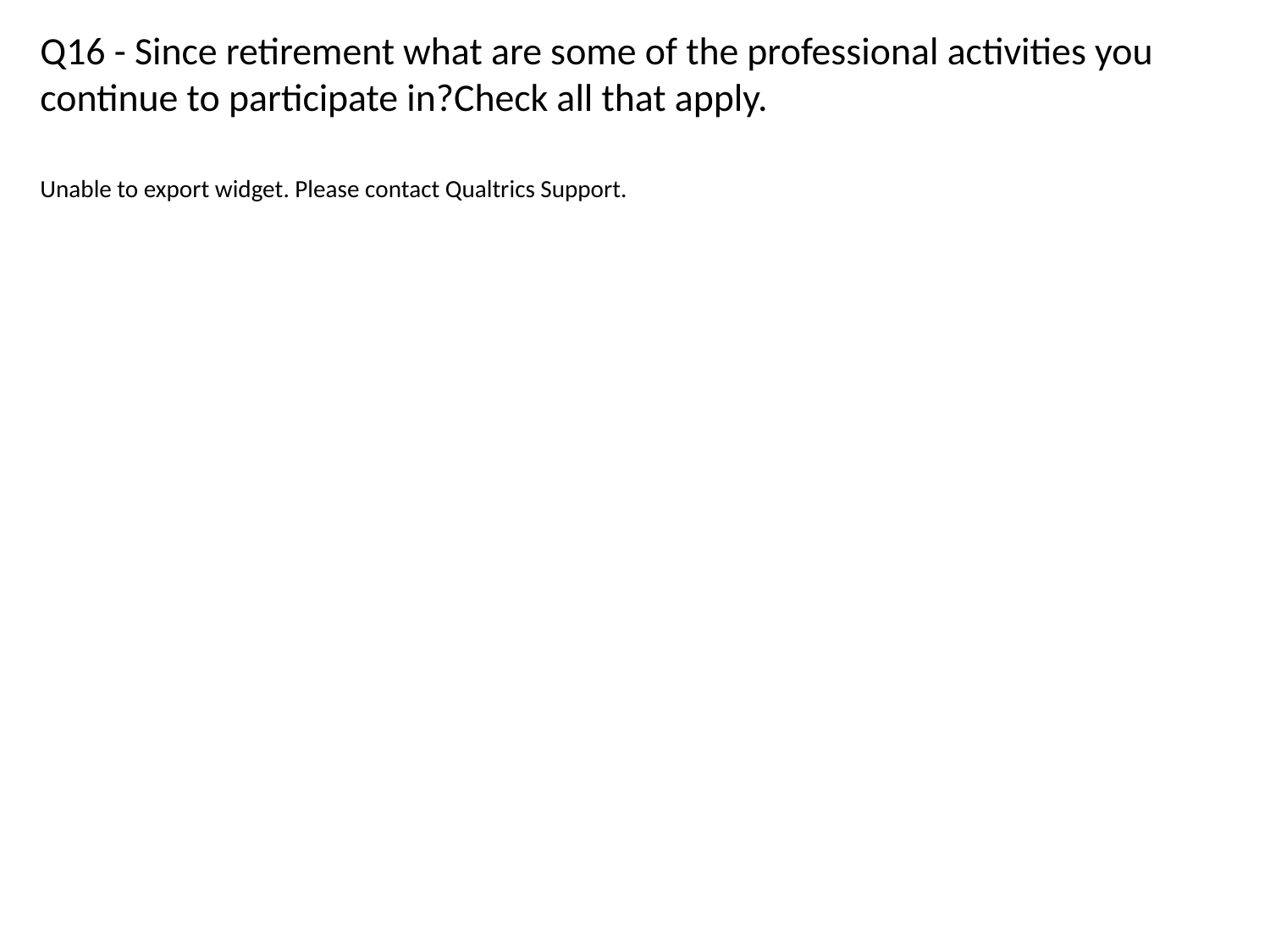

Q16 - Since retirement what are some of the professional activities you continue to participate in?Check all that apply.
Unable to export widget. Please contact Qualtrics Support.